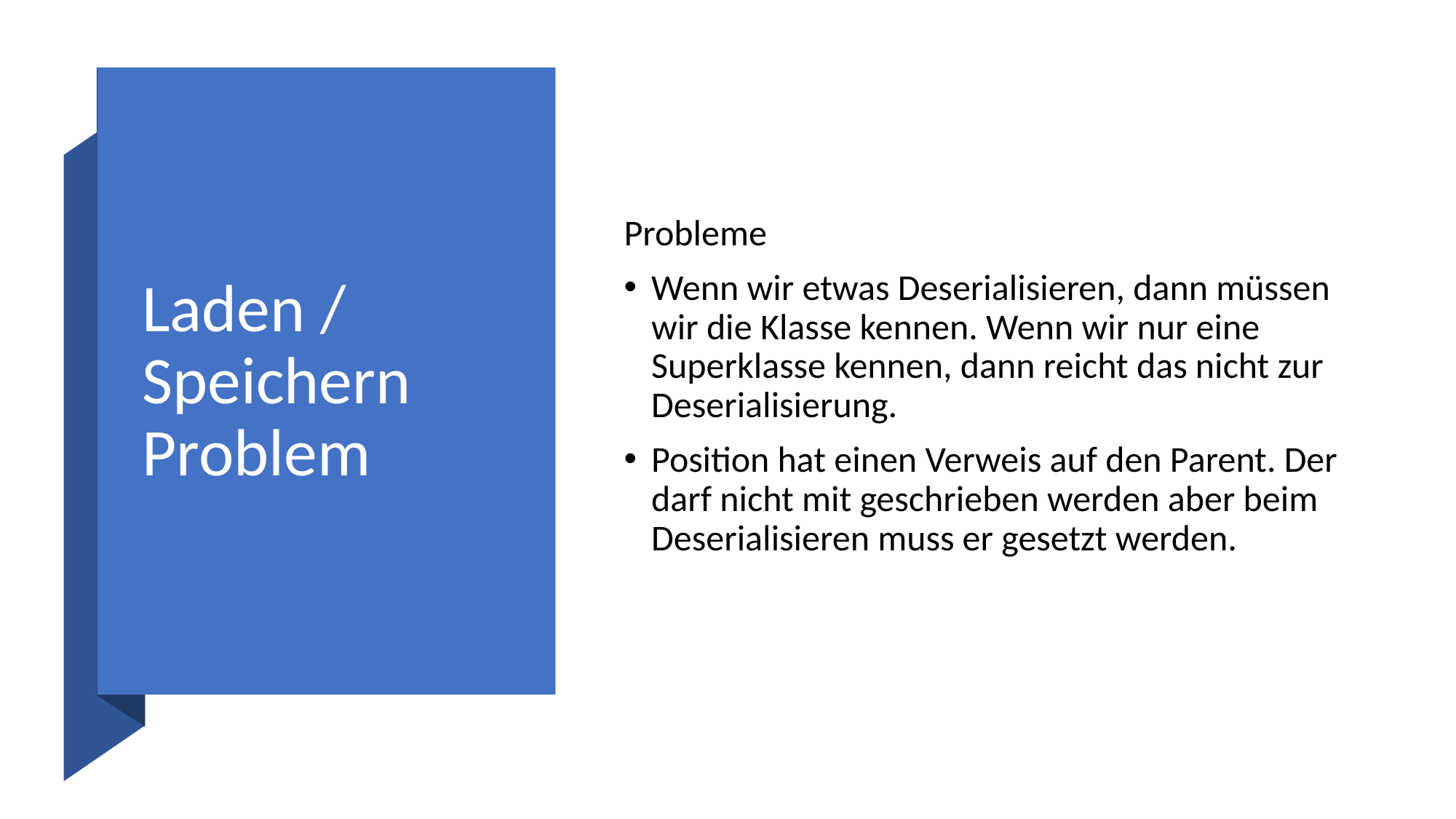

# Laden / Speichern Problem
Probleme
Wenn wir etwas Deserialisieren, dann müssen wir die Klasse kennen. Wenn wir nur eine Superklasse kennen, dann reicht das nicht zur Deserialisierung.
Position hat einen Verweis auf den Parent. Der darf nicht mit geschrieben werden aber beim Deserialisieren muss er gesetzt werden.